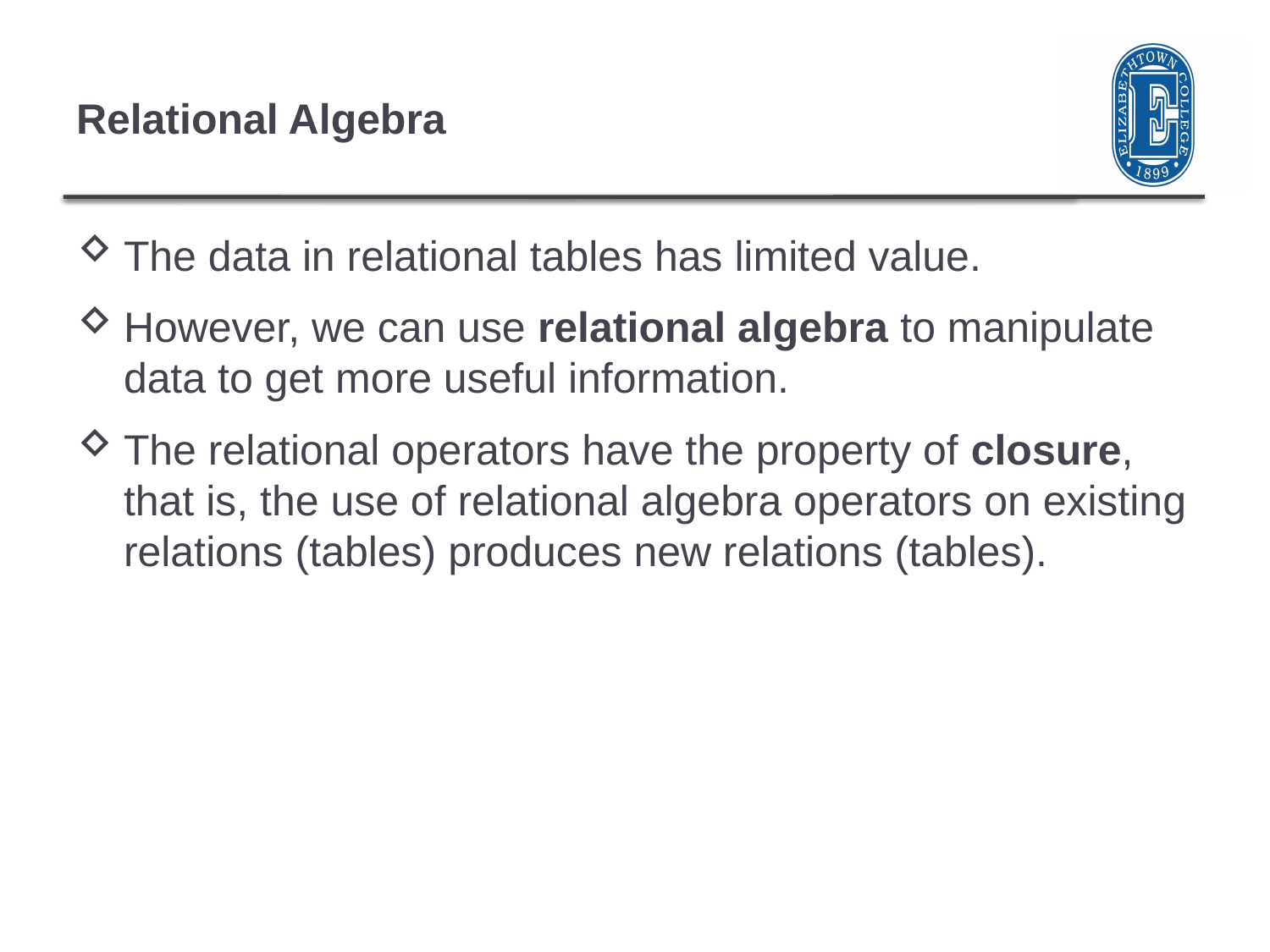

# Relational Algebra
The data in relational tables has limited value.
However, we can use relational algebra to manipulate data to get more useful information.
The relational operators have the property of closure, that is, the use of relational algebra operators on existing relations (tables) produces new relations (tables).